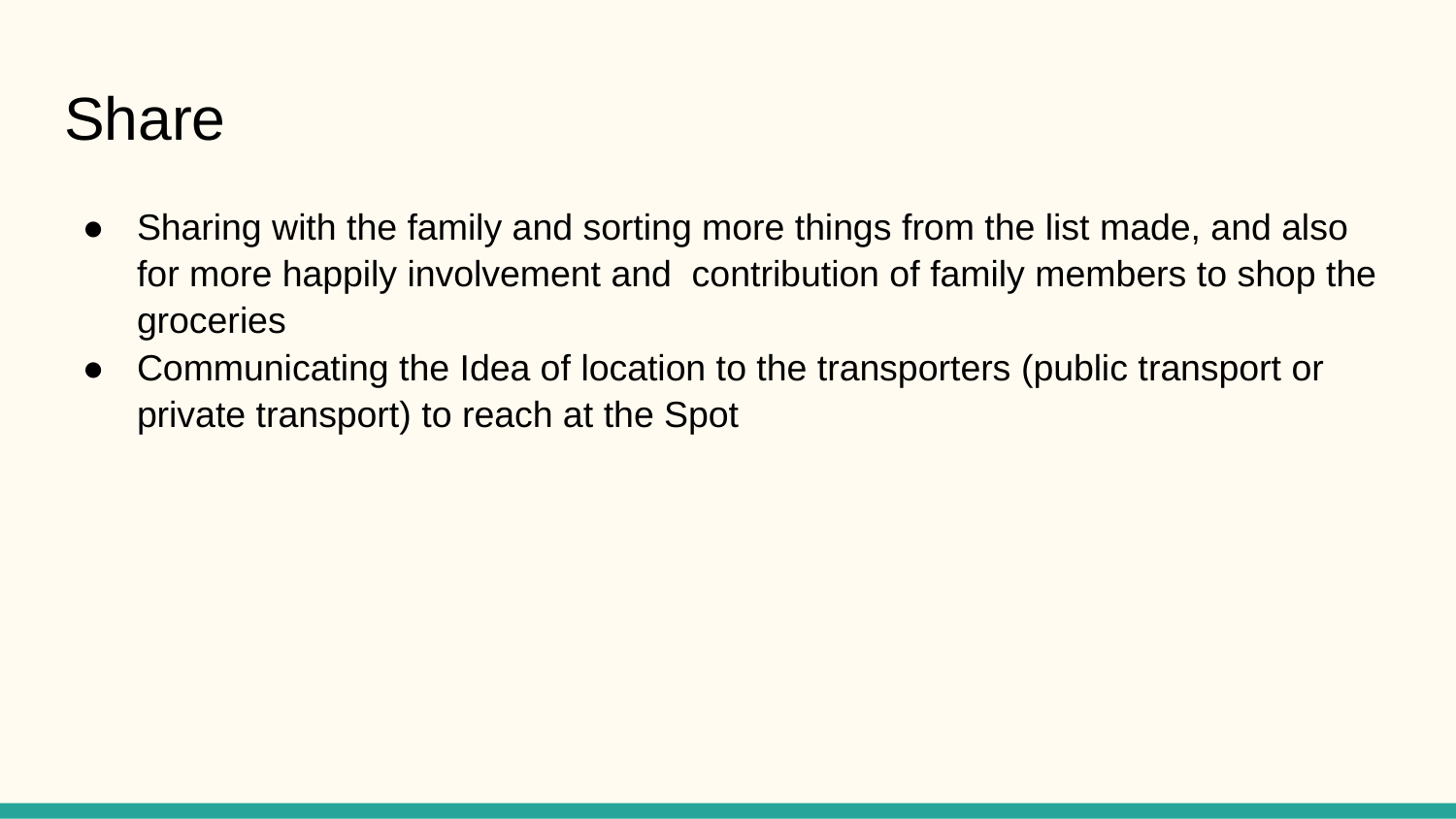

# Share
Sharing with the family and sorting more things from the list made, and also for more happily involvement and  contribution of family members to shop the groceries
Communicating the Idea of location to the transporters (public transport or private transport) to reach at the Spot